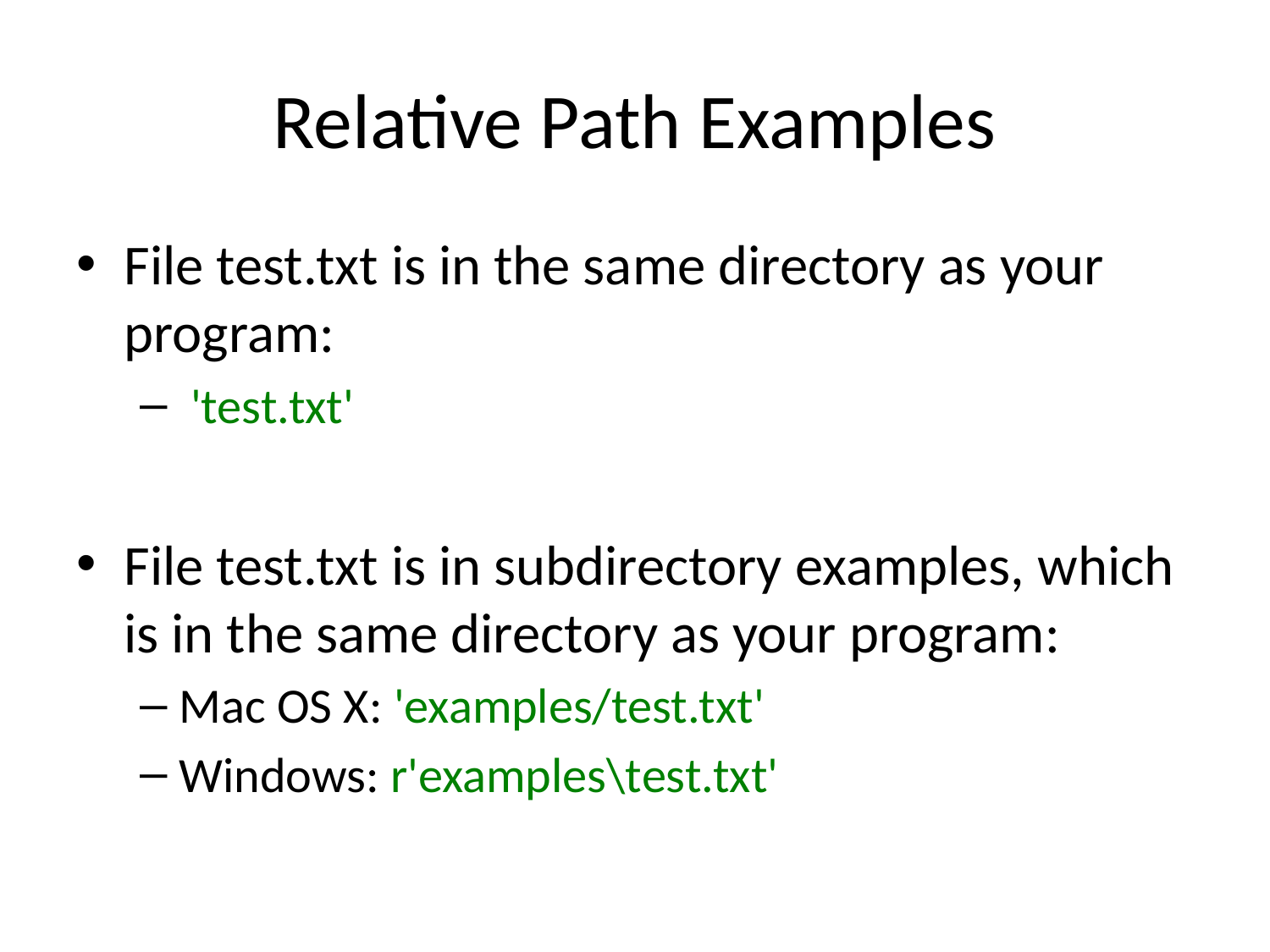

# Relative Path Examples
File test.txt is in the same directory as your program:
 'test.txt'

File test.txt is in subdirectory examples, which is in the same directory as your program:
Mac OS X: 'examples/test.txt'
Windows: r'examples\test.txt'